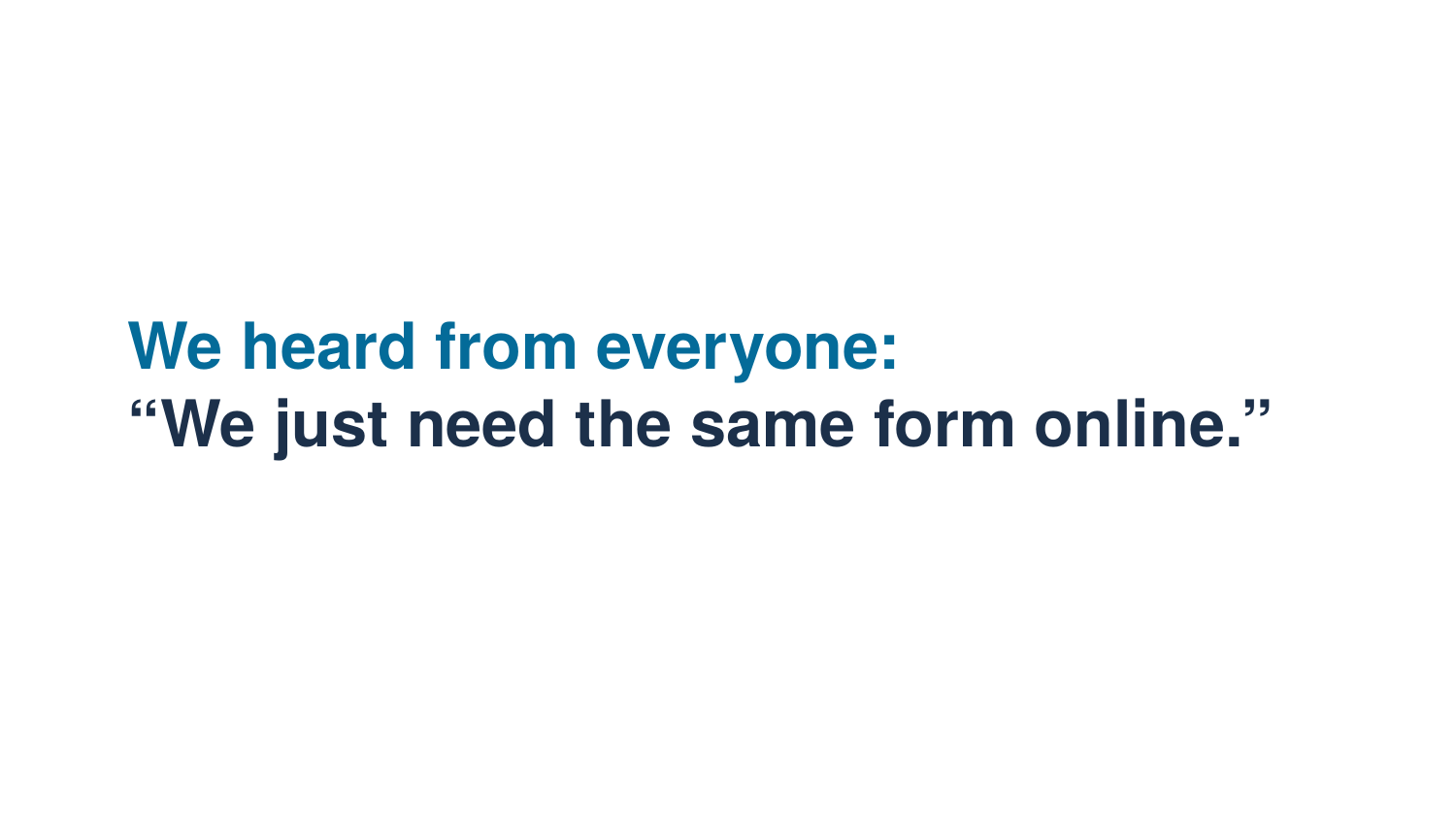

# We heard from everyone:
“We just need the same form online.”